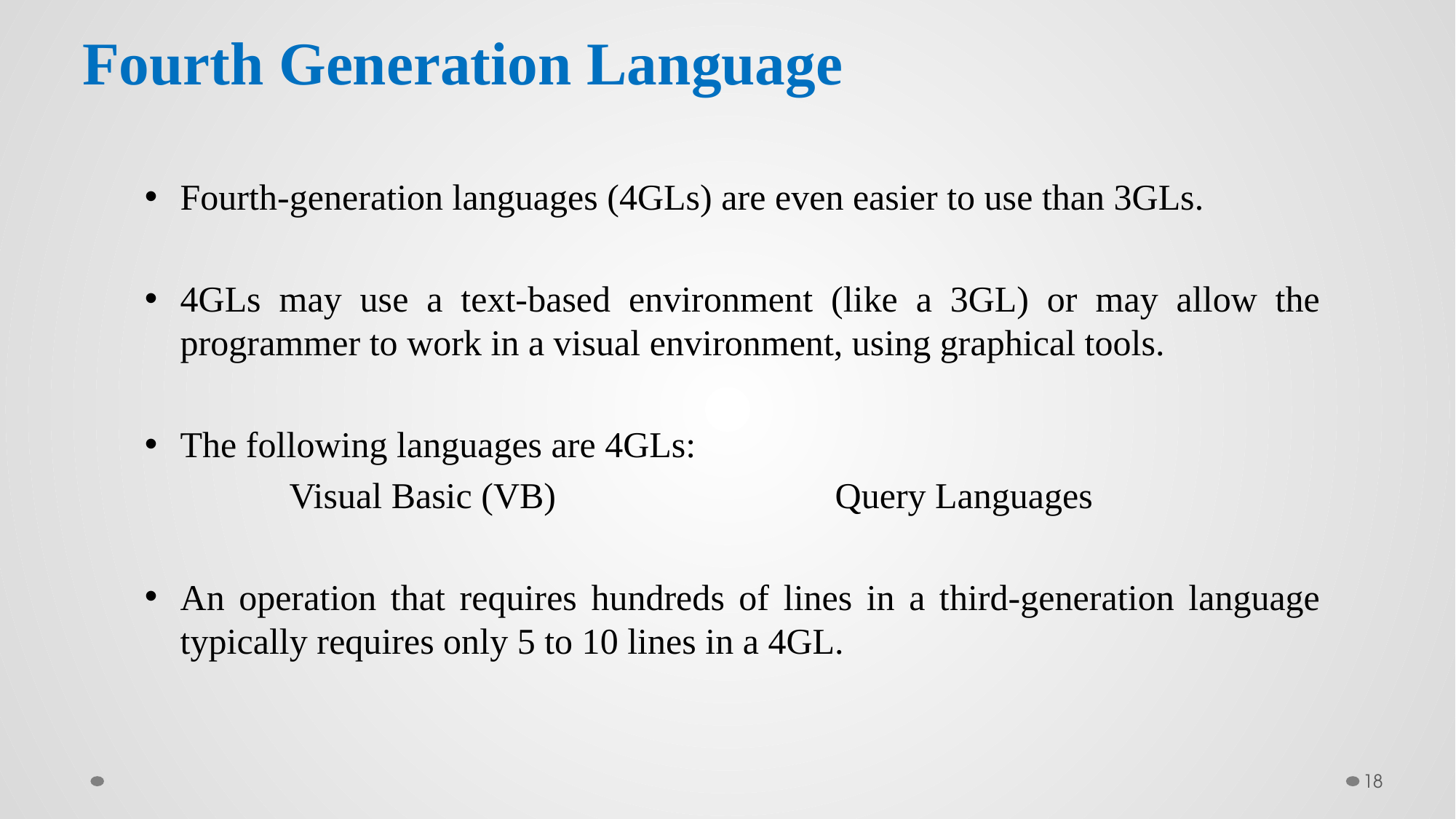

# Fourth Generation Language
Fourth-generation languages (4GLs) are even easier to use than 3GLs.

4GLs may use a text-based environment (like a 3GL) or may allow the programmer to work in a visual environment, using graphical tools.

The following languages are 4GLs:
		Visual Basic (VB)			Query Languages

An operation that requires hundreds of lines in a third-generation language typically requires only 5 to 10 lines in a 4GL.

18